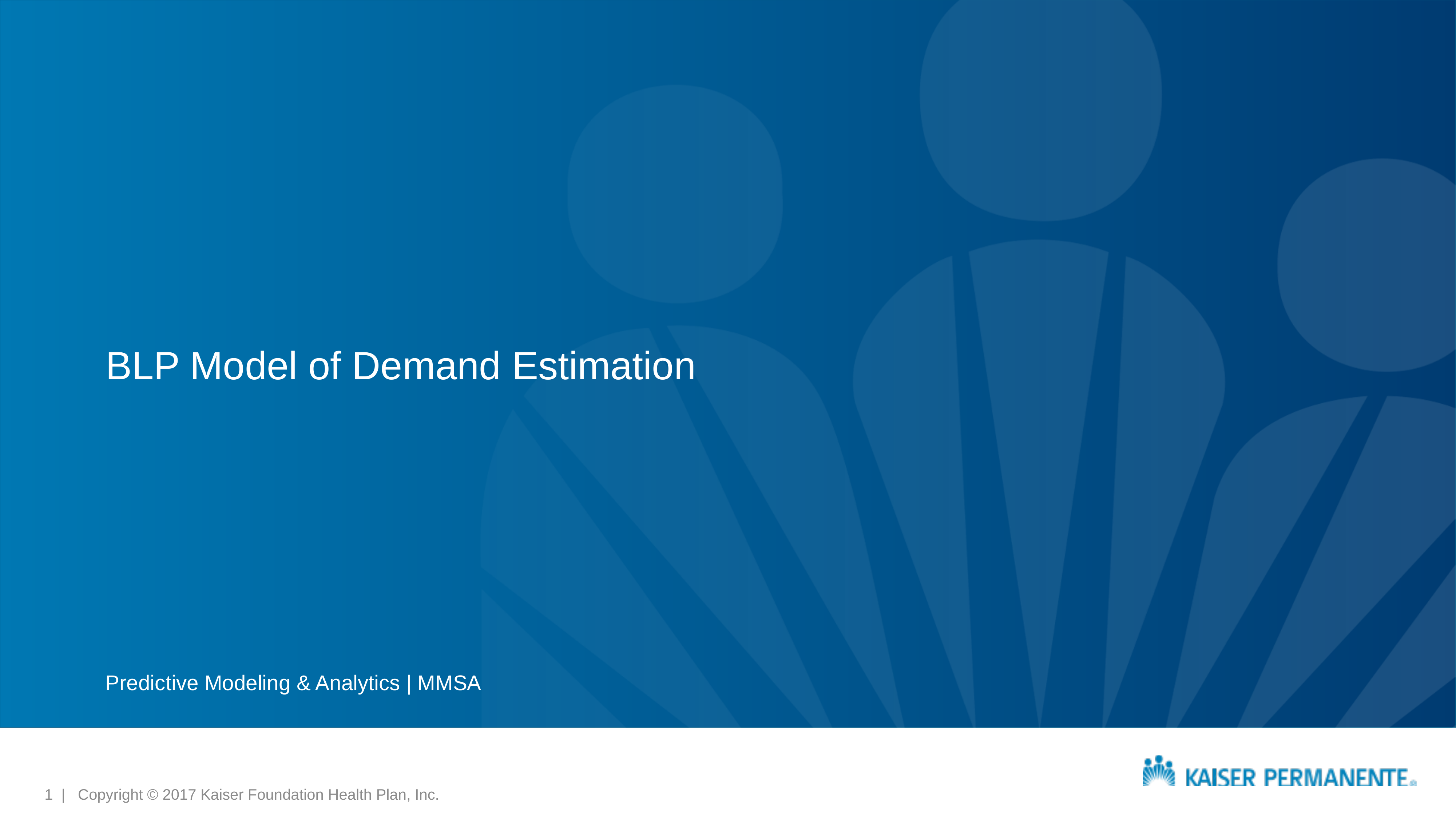

# BLP Model of Demand Estimation
Predictive Modeling & Analytics | MMSA
1  |   Copyright © 2017 Kaiser Foundation Health Plan, Inc.